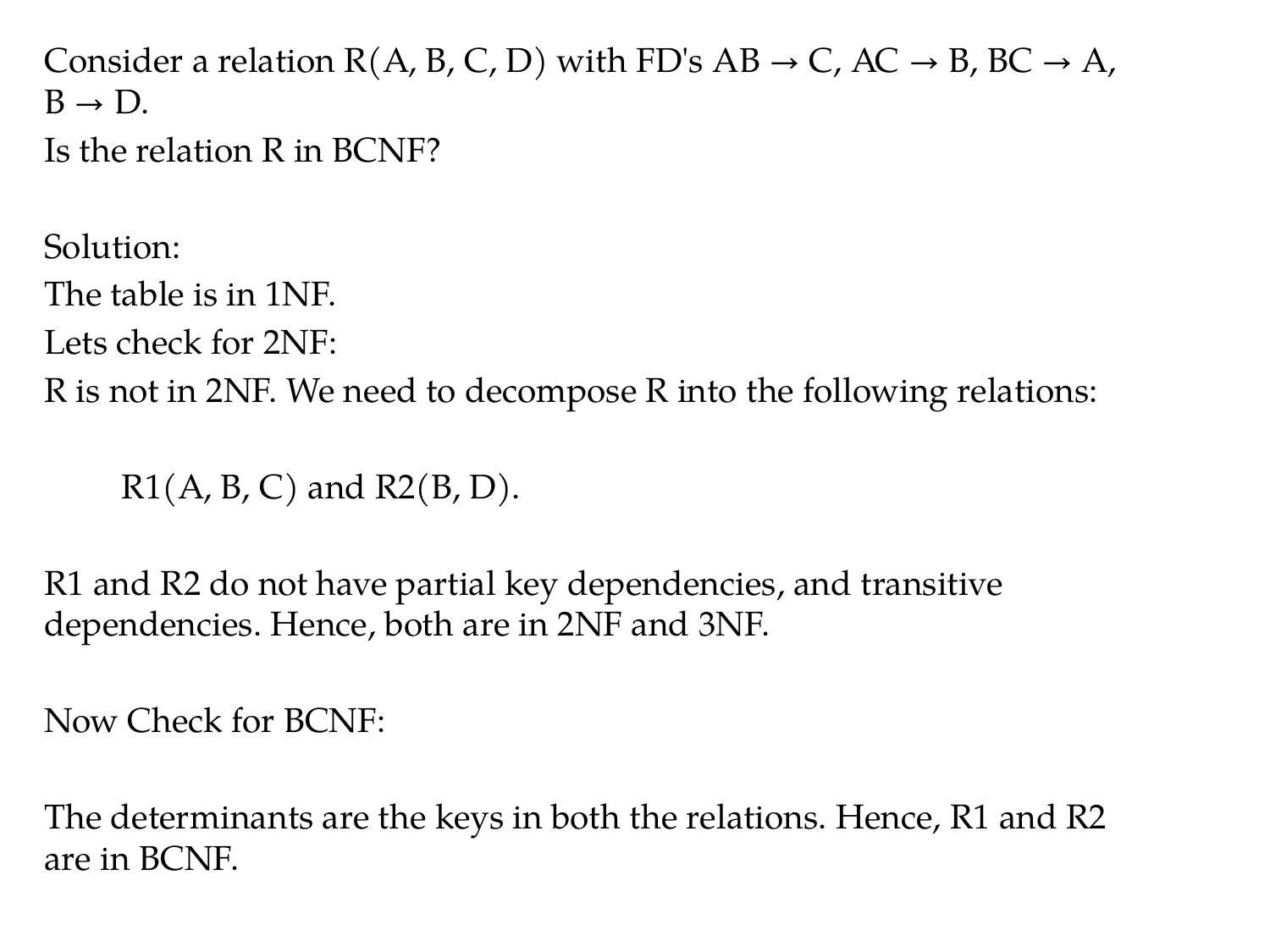

Consider a relation R(A, B, C, D) with FD's AB → C, AC → B, BC → A, B → D.
Is the relation R in BCNF?

Solution:
The table is in 1NF.
Lets check for 2NF:
R is not in 2NF. We need to decompose R into the following relations:

	R1(A, B, C) and R2(B, D).

R1 and R2 do not have partial key dependencies, and transitive dependencies. Hence, both are in 2NF and 3NF.

Now Check for BCNF:

The determinants are the keys in both the relations. Hence, R1 and R2 are in BCNF.